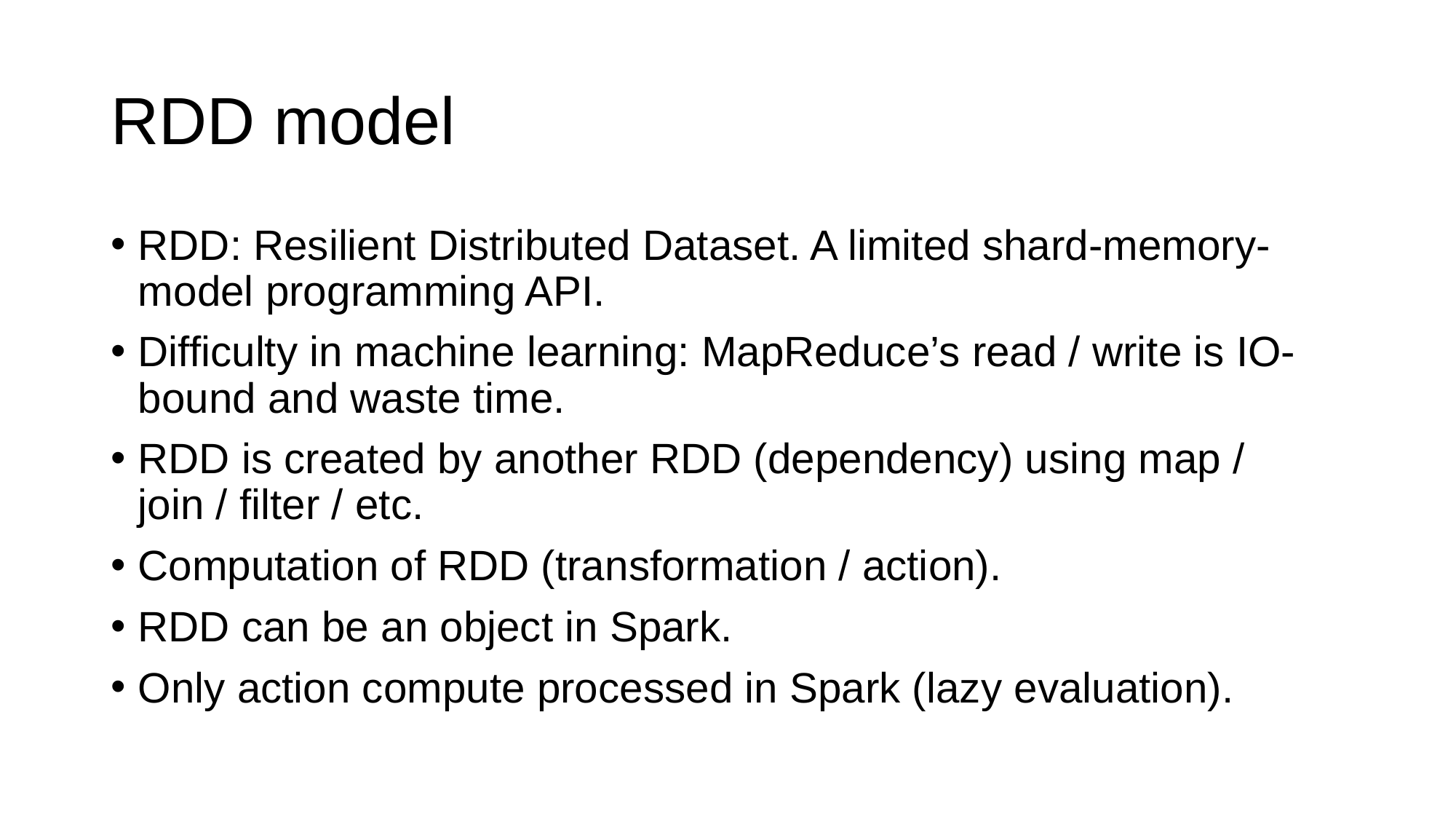

# RDD model
RDD: Resilient Distributed Dataset. A limited shard-memory-model programming API.
Difficulty in machine learning: MapReduce’s read / write is IO-bound and waste time.
RDD is created by another RDD (dependency) using map / join / filter / etc.
Computation of RDD (transformation / action).
RDD can be an object in Spark.
Only action compute processed in Spark (lazy evaluation).